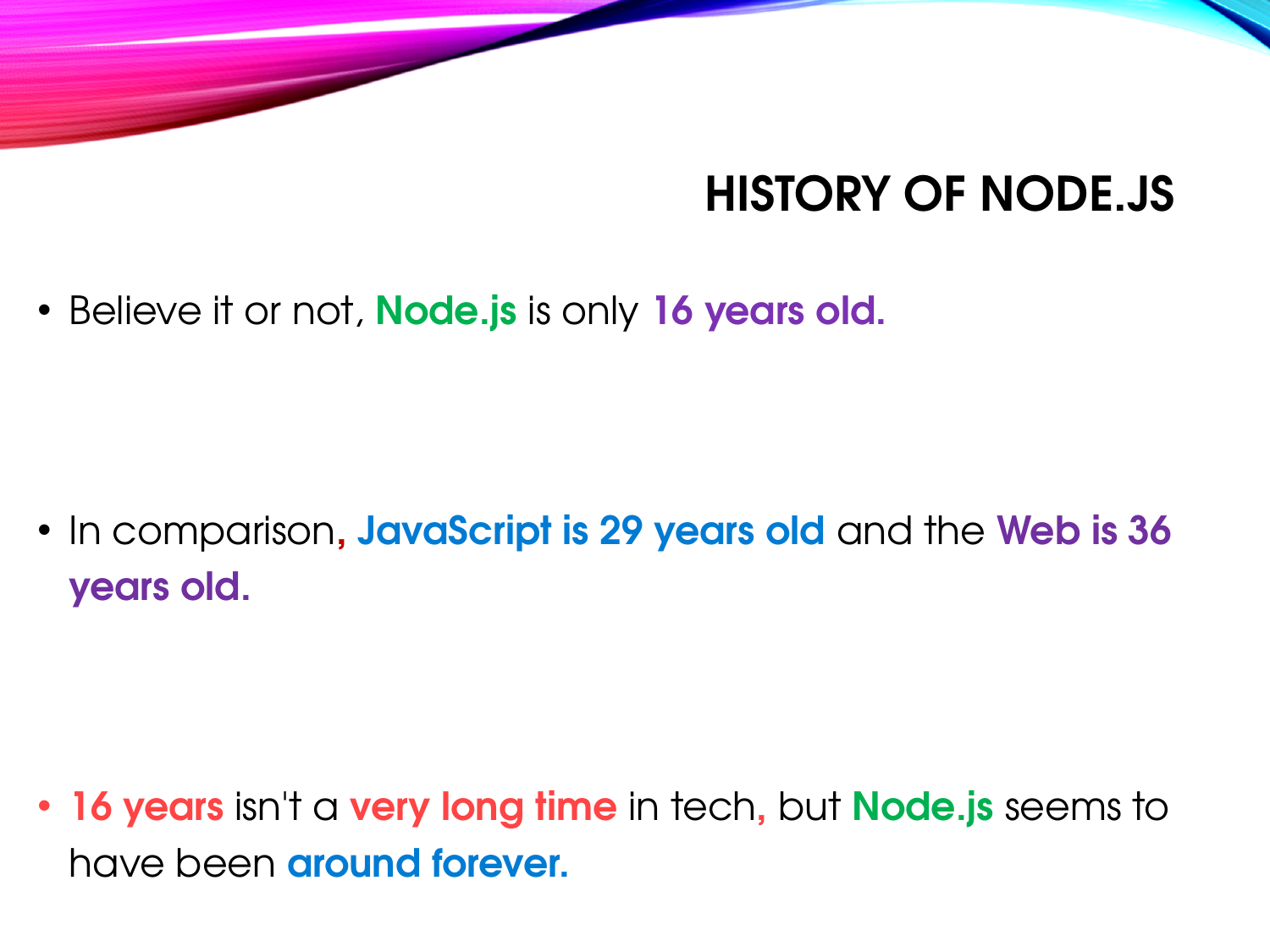

# History of node.js

Believe it or not, Node.js is only 16 years old.

In comparison, JavaScript is 29 years old and the Web is 36 years old.

16 years isn't a very long time in tech, but Node.js seems to have been around forever.